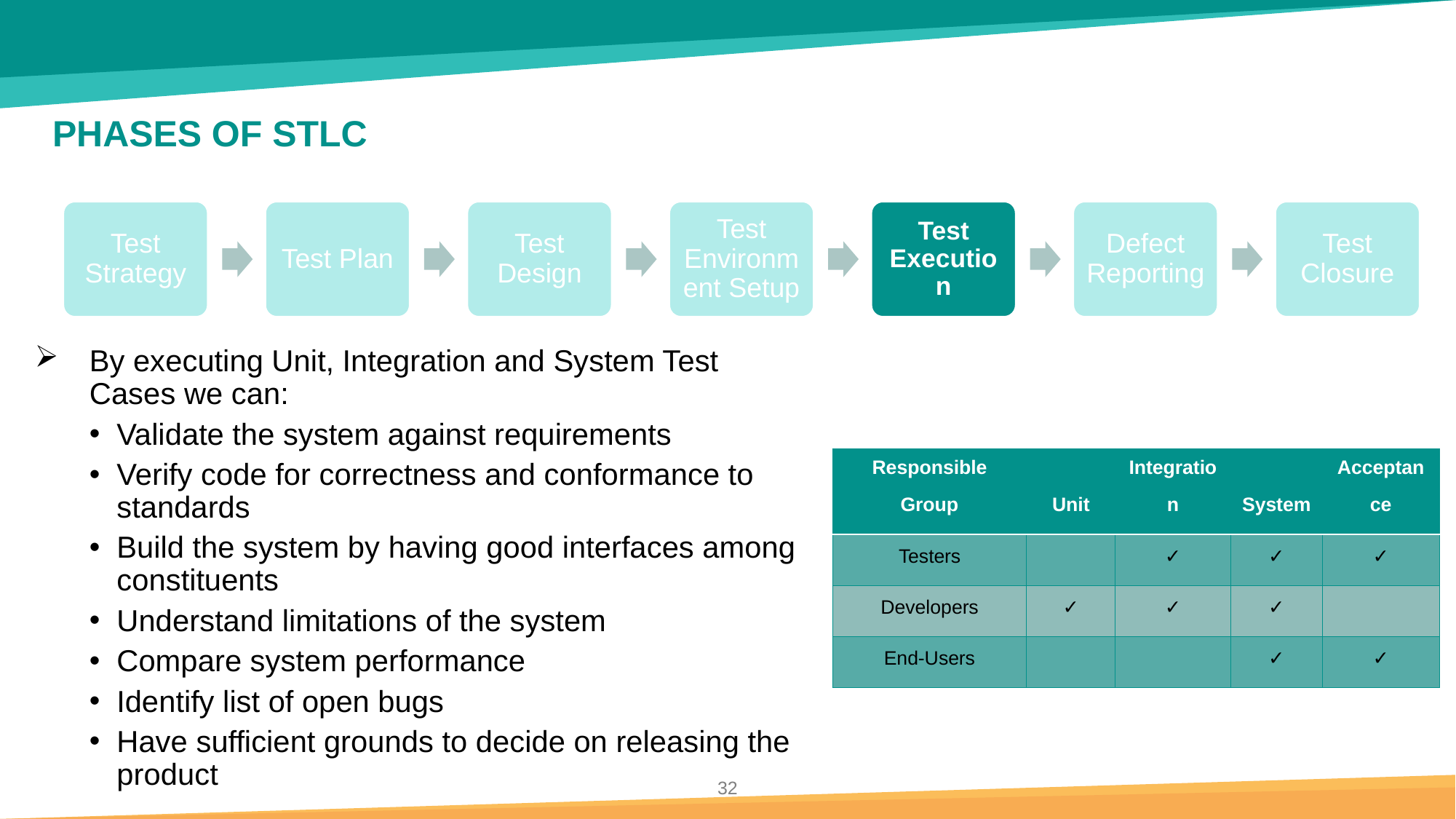

# PHASES OF STLC
Test Strategy
Test Plan
Test Design
Test Environment Setup
Test Execution
Defect Reporting
Test Closure

By executing Unit, Integration and System Test Cases we can:
Validate the system against requirements
Verify code for correctness and conformance to standards
Build the system by having good interfaces among constituents
Understand limitations of the system
Compare system performance
Identify list of open bugs
Have sufficient grounds to decide on releasing the product
| Responsible Group | Unit | Integration | System | Acceptance |
| --- | --- | --- | --- | --- |
| Testers |  | ✓ | ✓ | ✓ |
| Developers | ✓ | ✓ | ✓ |  |
| End-Users |  |  | ✓ | ✓ |